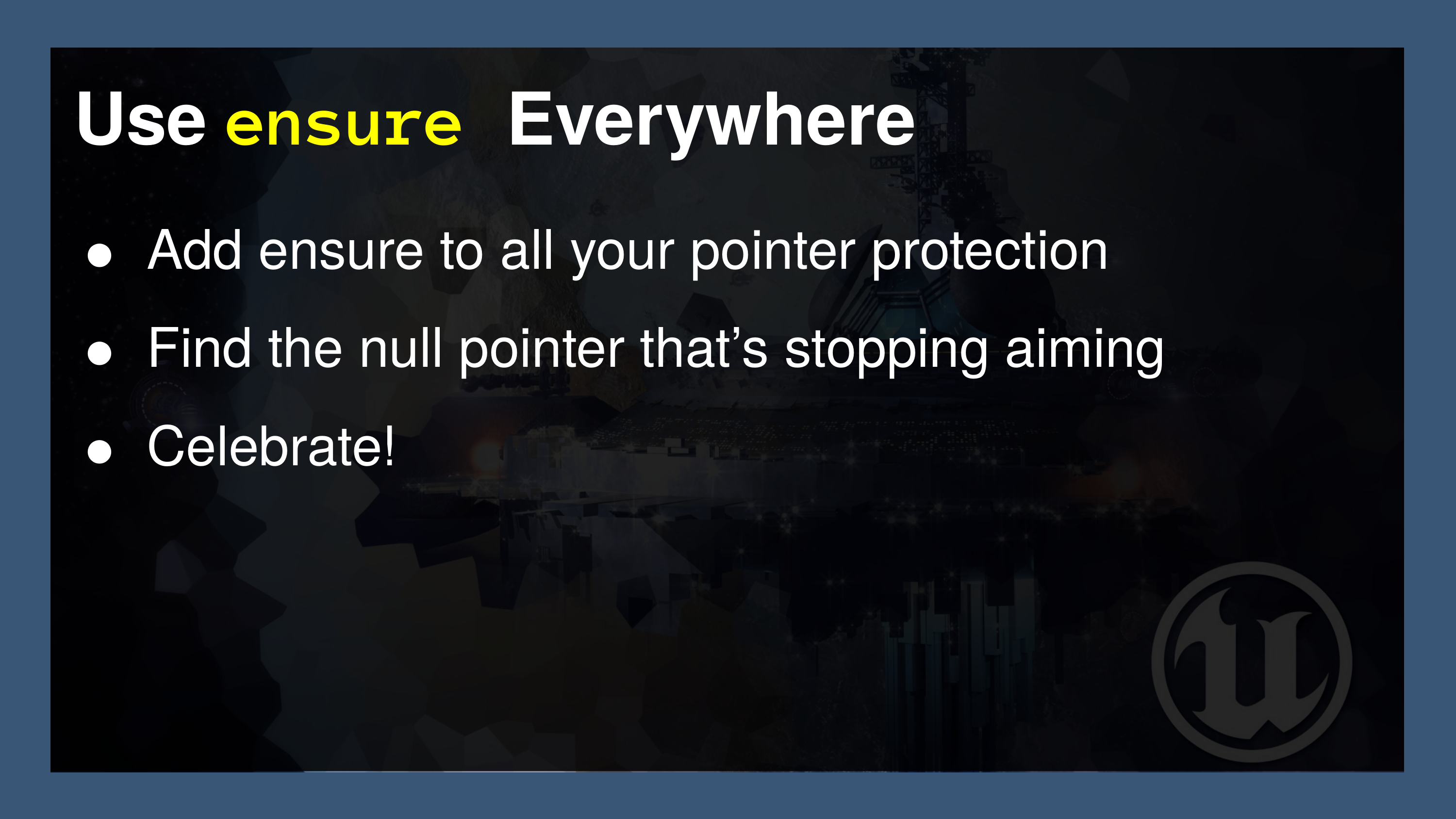

Use ensure Everywhere
Add ensure to all your pointer protection
Find the null pointer that’s stopping aiming
Celebrate!